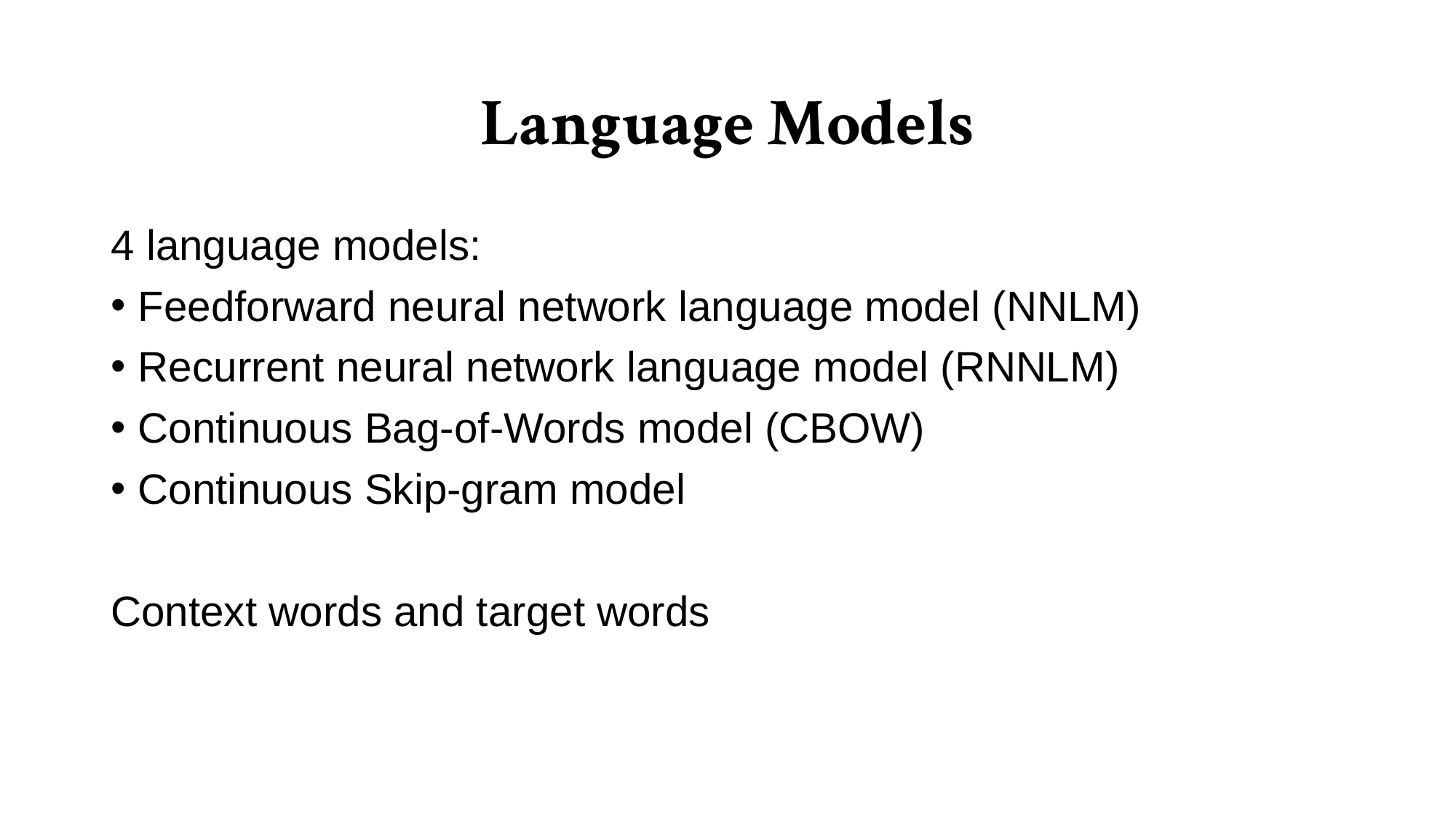

# Language Models
4 language models:
Feedforward neural network language model (NNLM)
Recurrent neural network language model (RNNLM)
Continuous Bag-of-Words model (CBOW)
Continuous Skip-gram model

Context words and target words